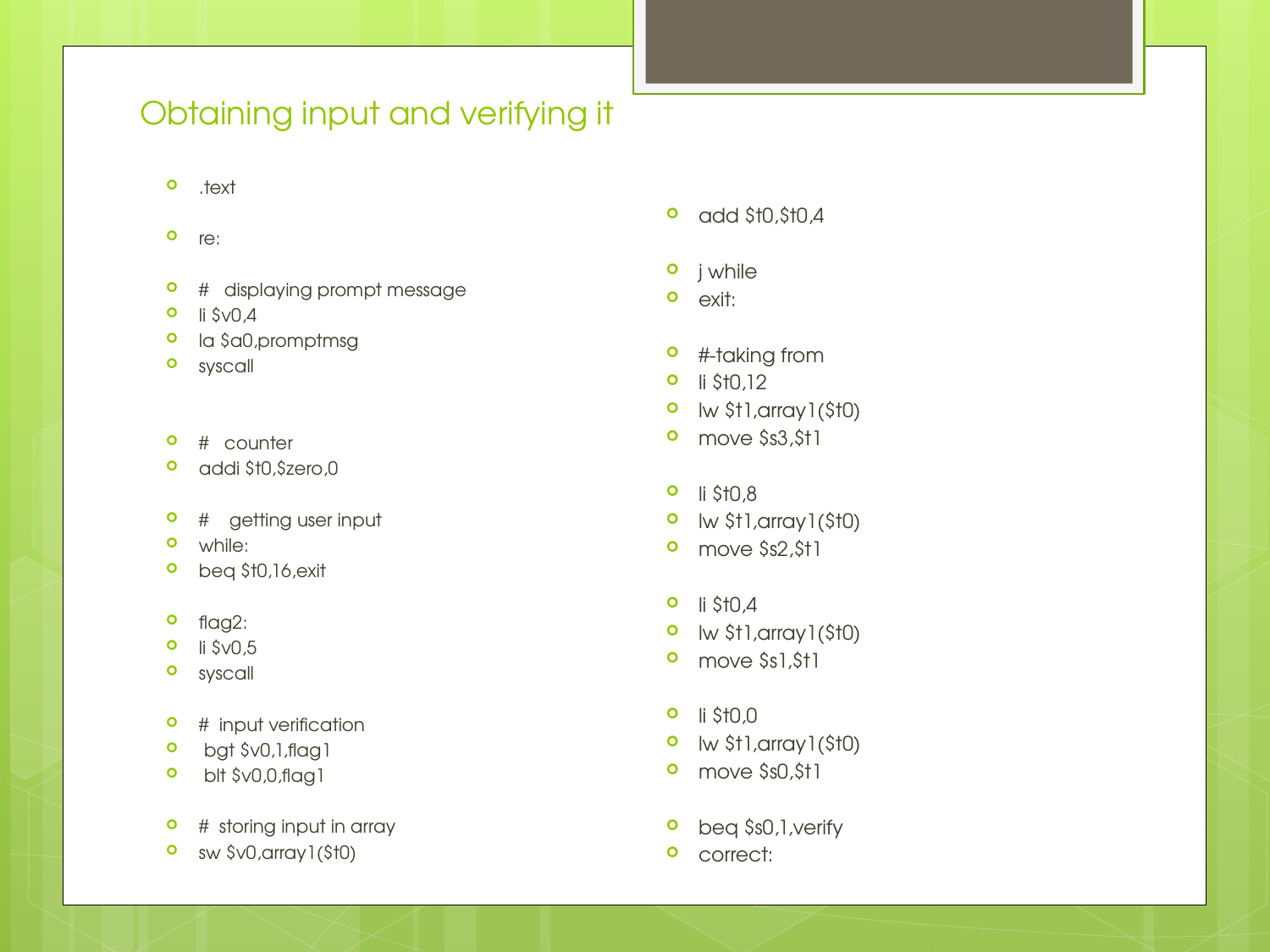

# Obtaining input and verifying it
.text

re:

#   displaying prompt message
li $v0,4
la $a0,promptmsg
syscall

#   counter
addi $t0,$zero,0

#    getting user input
while:
beq $t0,16,exit

flag2:
li $v0,5
syscall

#  input verification
 bgt $v0,1,flag1
 blt $v0,0,flag1

#  storing input in array
sw $v0,array1($t0)

add $t0,$t0,4

j while
exit:

#-taking from
li $t0,12
lw $t1,array1($t0)
move $s3,$t1

li $t0,8
lw $t1,array1($t0)
move $s2,$t1

li $t0,4
lw $t1,array1($t0)
move $s1,$t1

li $t0,0
lw $t1,array1($t0)
move $s0,$t1

beq $s0,1,verify
correct: